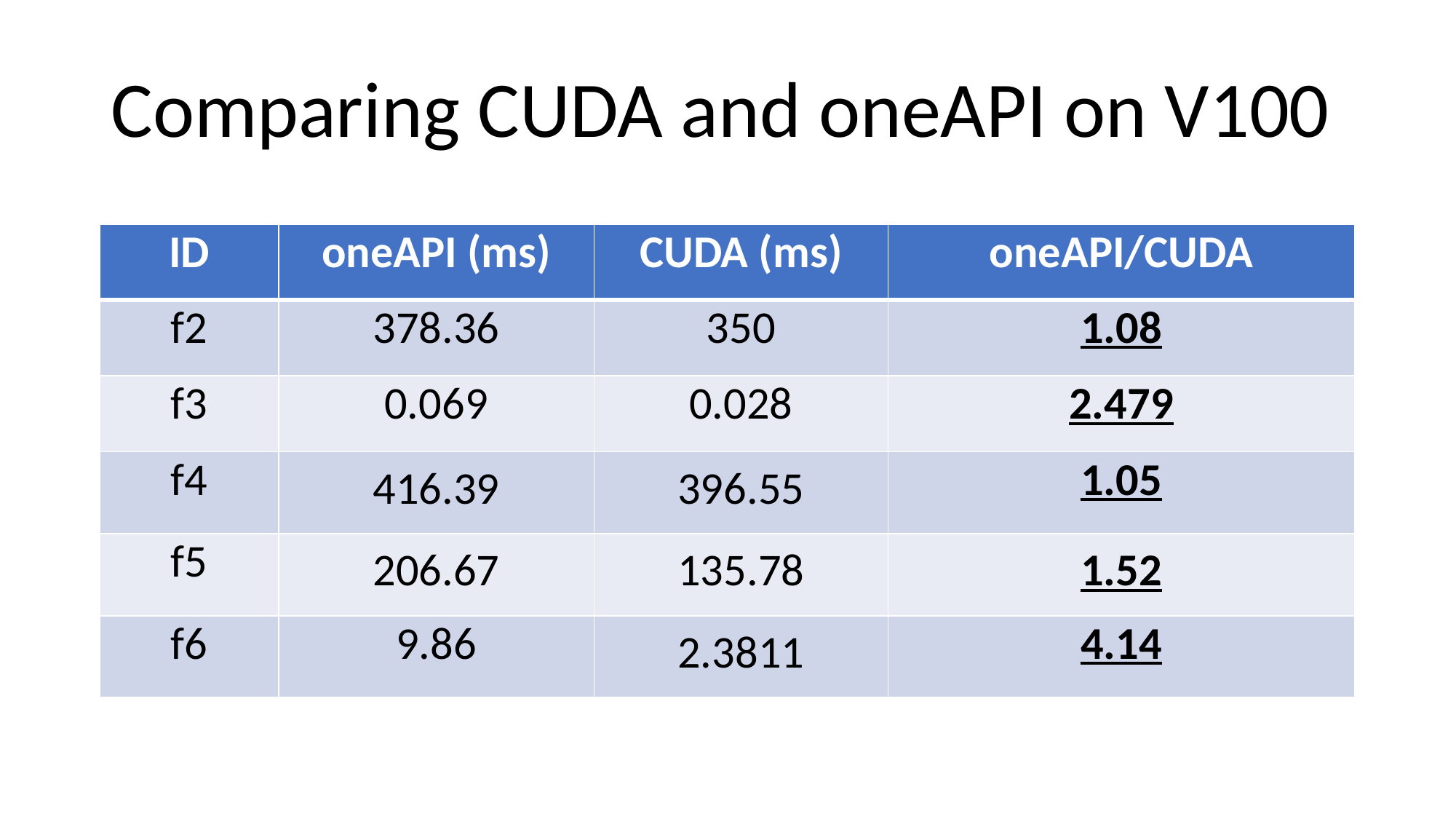

# Comparing CUDA and oneAPI on V100
| ID | oneAPI (ms) | CUDA (ms) | oneAPI/CUDA |
| --- | --- | --- | --- |
| f2 | 378.36 | 350 | 1.08 |
| f3 | 0.069 | 0.028 | 2.479 |
| f4 | 416.39 | 396.55 | 1.05 |
| f5 | 206.67 | 135.78 | 1.52 |
| f6 | 9.86 | 2.3811 | 4.14 |